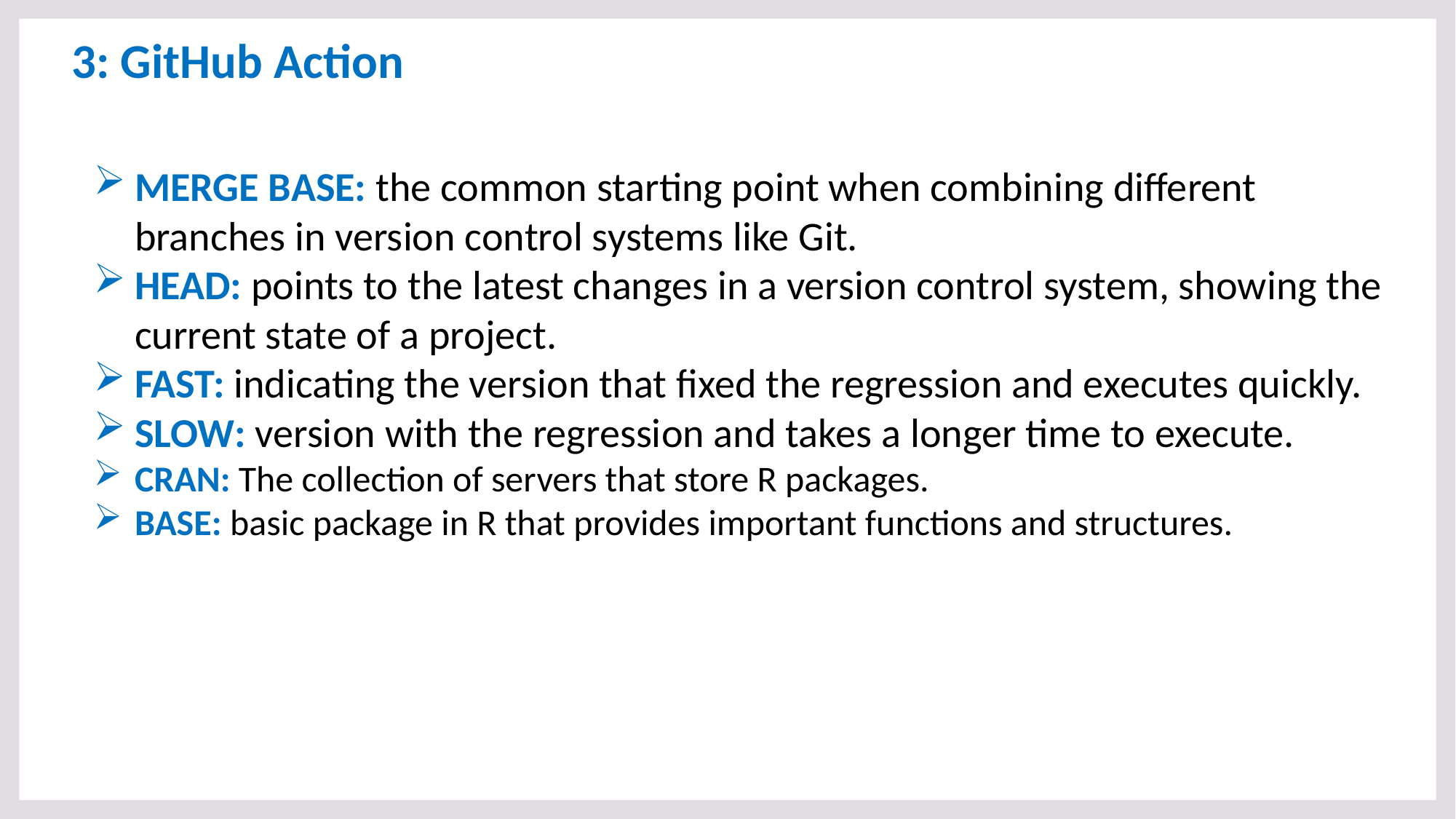

# 3: GitHub Action

MERGE BASE: the common starting point when combining different branches in version control systems like Git.
HEAD: points to the latest changes in a version control system, showing the current state of a project.
FAST: indicating the version that fixed the regression and executes quickly.
SLOW: version with the regression and takes a longer time to execute.
CRAN: The collection of servers that store R packages.
BASE: basic package in R that provides important functions and structures.